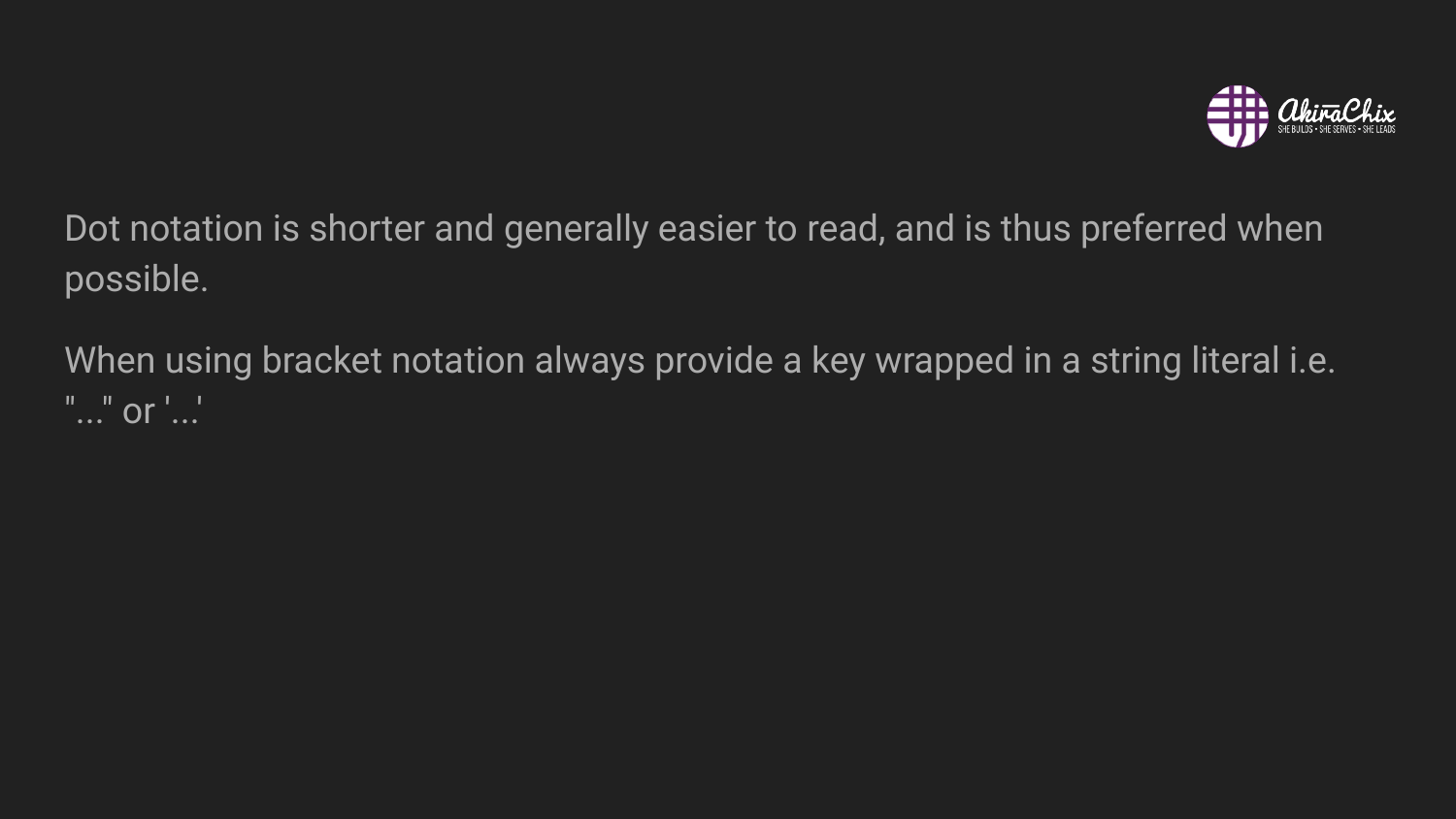

#
Dot notation is shorter and generally easier to read, and is thus preferred when possible.
When using bracket notation always provide a key wrapped in a string literal i.e. "..." or '...'